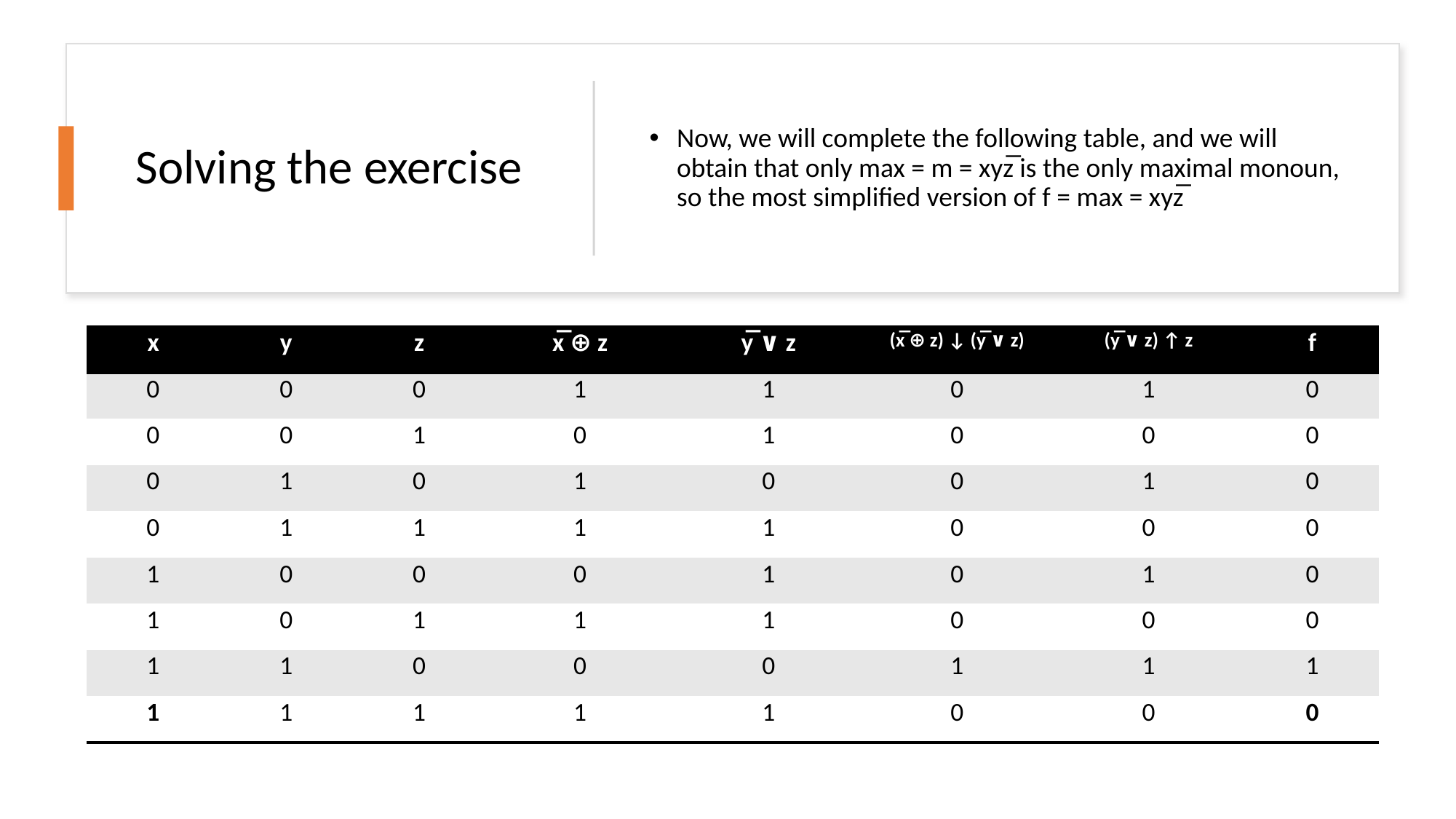

# Solving the exercise
Now, we will complete the following table, and we will obtain that only max = m = xyz̅ is the only maximal monoun, so the most simplified version of f = max = xyz̅

| x | y | z | x̅ ⊕ z | y̅ ∨ z | (x̅ ⊕ z) ↓ (y̅ ∨ z) | (y̅ ∨ z) ↑ z | f |
| --- | --- | --- | --- | --- | --- | --- | --- |
| 0 | 0 | 0 | 1 | 1 | 0 | 1 | 0 |
| 0 | 0 | 1 | 0 | 1 | 0 | 0 | 0 |
| 0 | 1 | 0 | 1 | 0 | 0 | 1 | 0 |
| 0 | 1 | 1 | 1 | 1 | 0 | 0 | 0 |
| 1 | 0 | 0 | 0 | 1 | 0 | 1 | 0 |
| 1 | 0 | 1 | 1 | 1 | 0 | 0 | 0 |
| 1 | 1 | 0 | 0 | 0 | 1 | 1 | 1 |
| 1 | 1 | 1 | 1 | 1 | 0 | 0 | 0 |